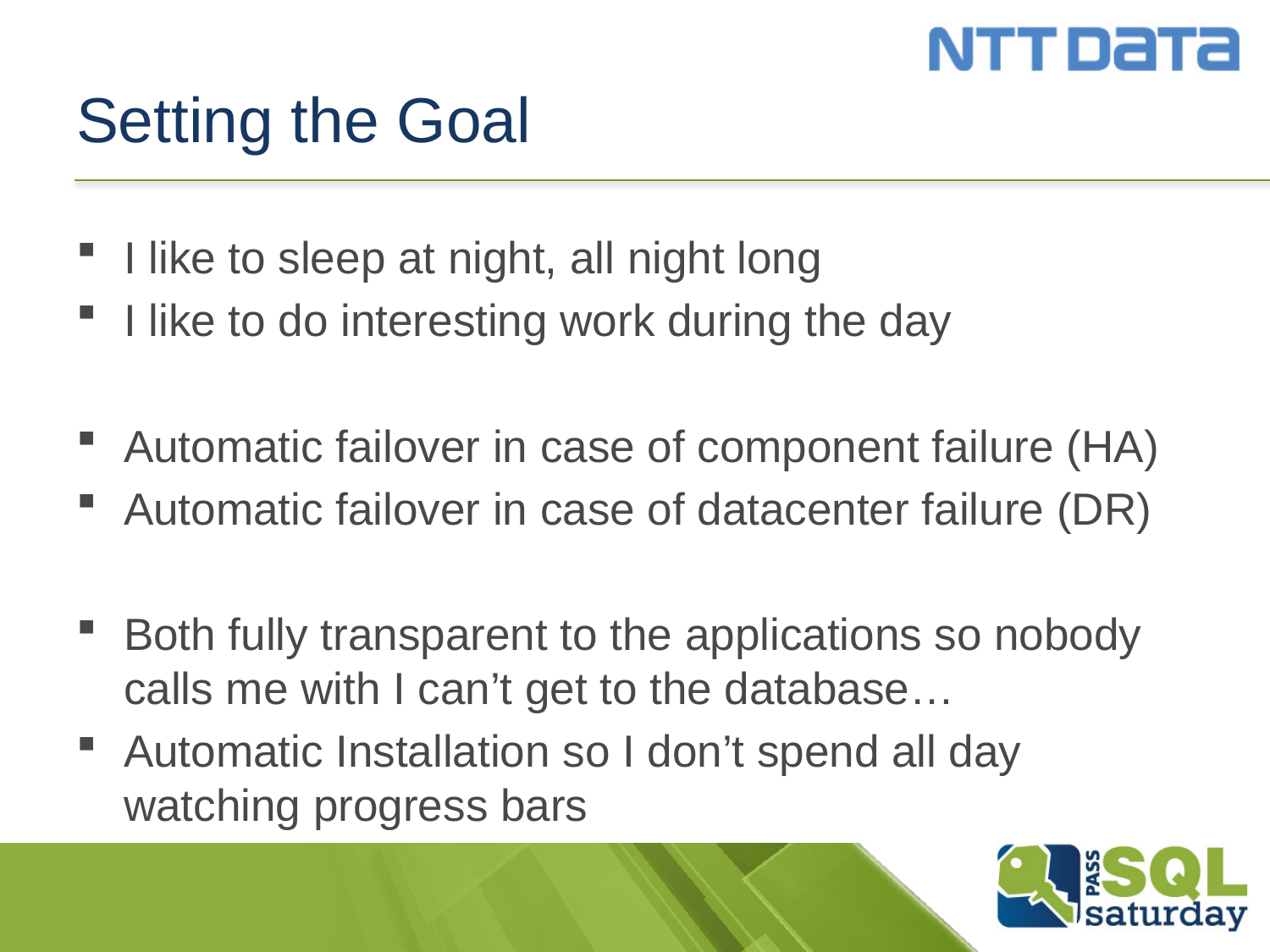

# Setting the Goal
I like to sleep at night, all night long
I like to do interesting work during the day

Automatic failover in case of component failure (HA)
Automatic failover in case of datacenter failure (DR)

Both fully transparent to the applications so nobody calls me with I can’t get to the database…
Automatic Installation so I don’t spend all day watching progress bars